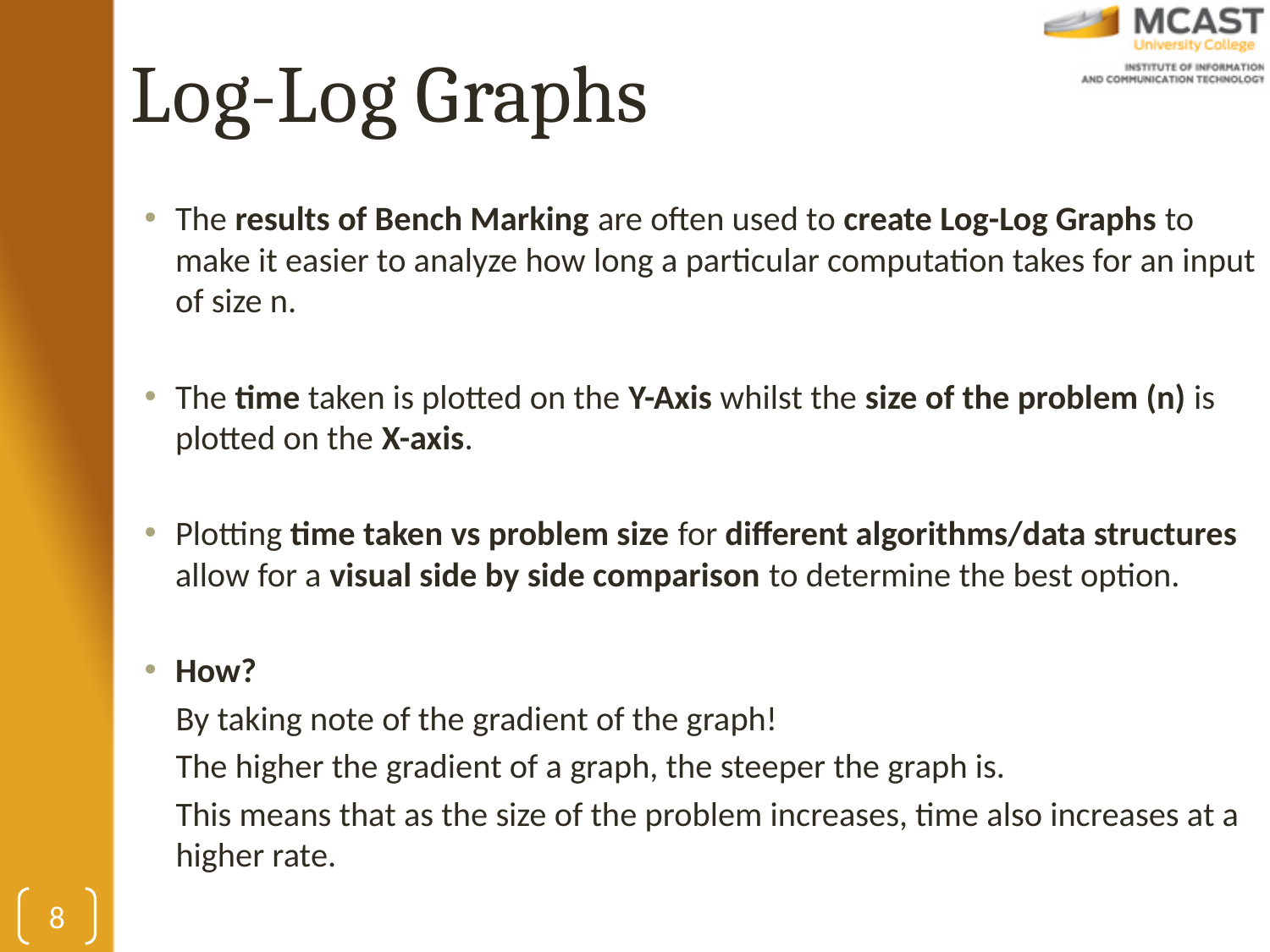

# Log-Log Graphs
The results of Bench Marking are often used to create Log-Log Graphs to make it easier to analyze how long a particular computation takes for an input of size n.

The time taken is plotted on the Y-Axis whilst the size of the problem (n) is plotted on the X-axis.

Plotting time taken vs problem size for different algorithms/data structures allow for a visual side by side comparison to determine the best option.

How?
By taking note of the gradient of the graph!
The higher the gradient of a graph, the steeper the graph is.
This means that as the size of the problem increases, time also increases at a higher rate.

8